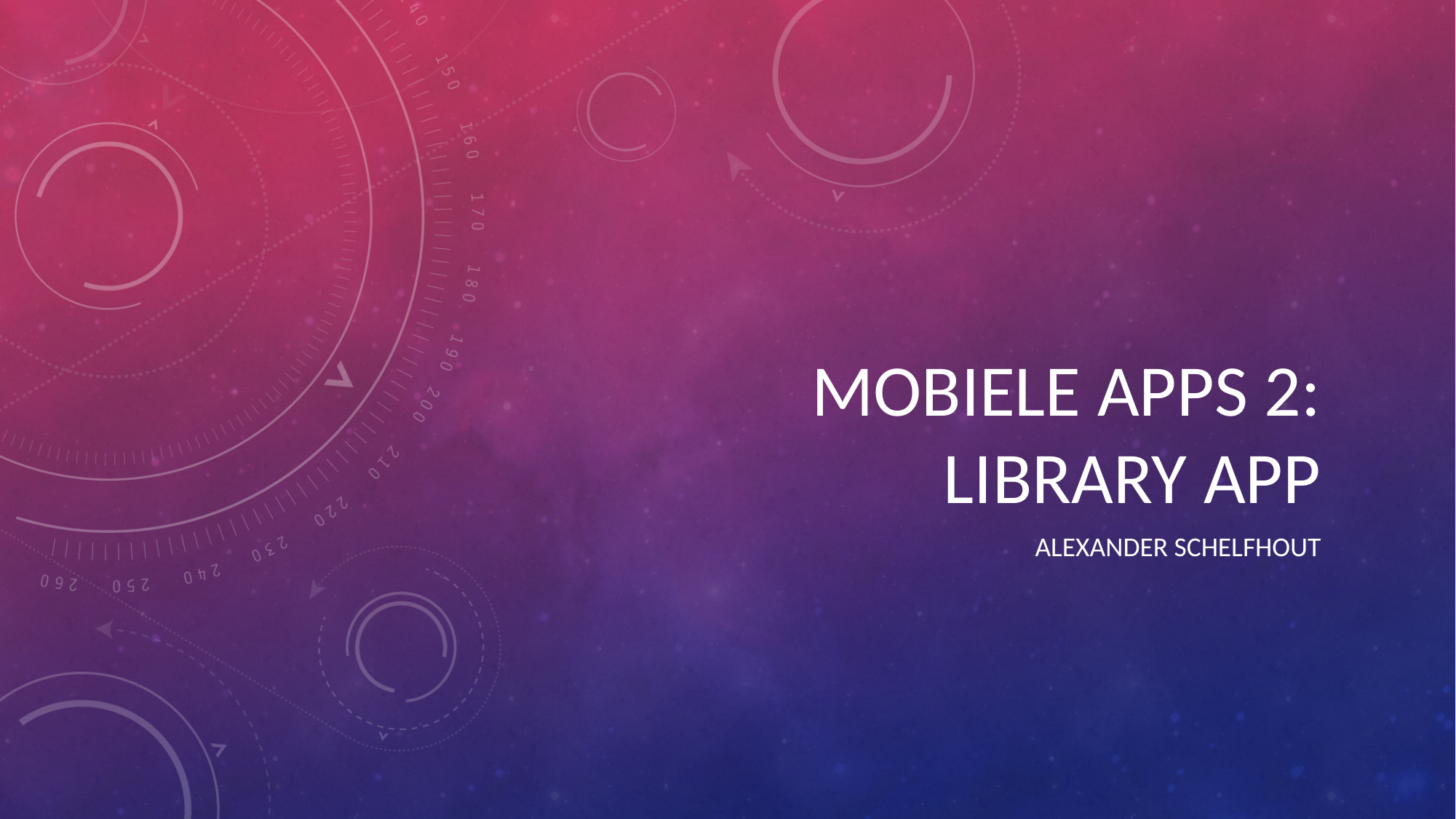

# Mobiele Apps 2: Library App
Alexander Schelfhout